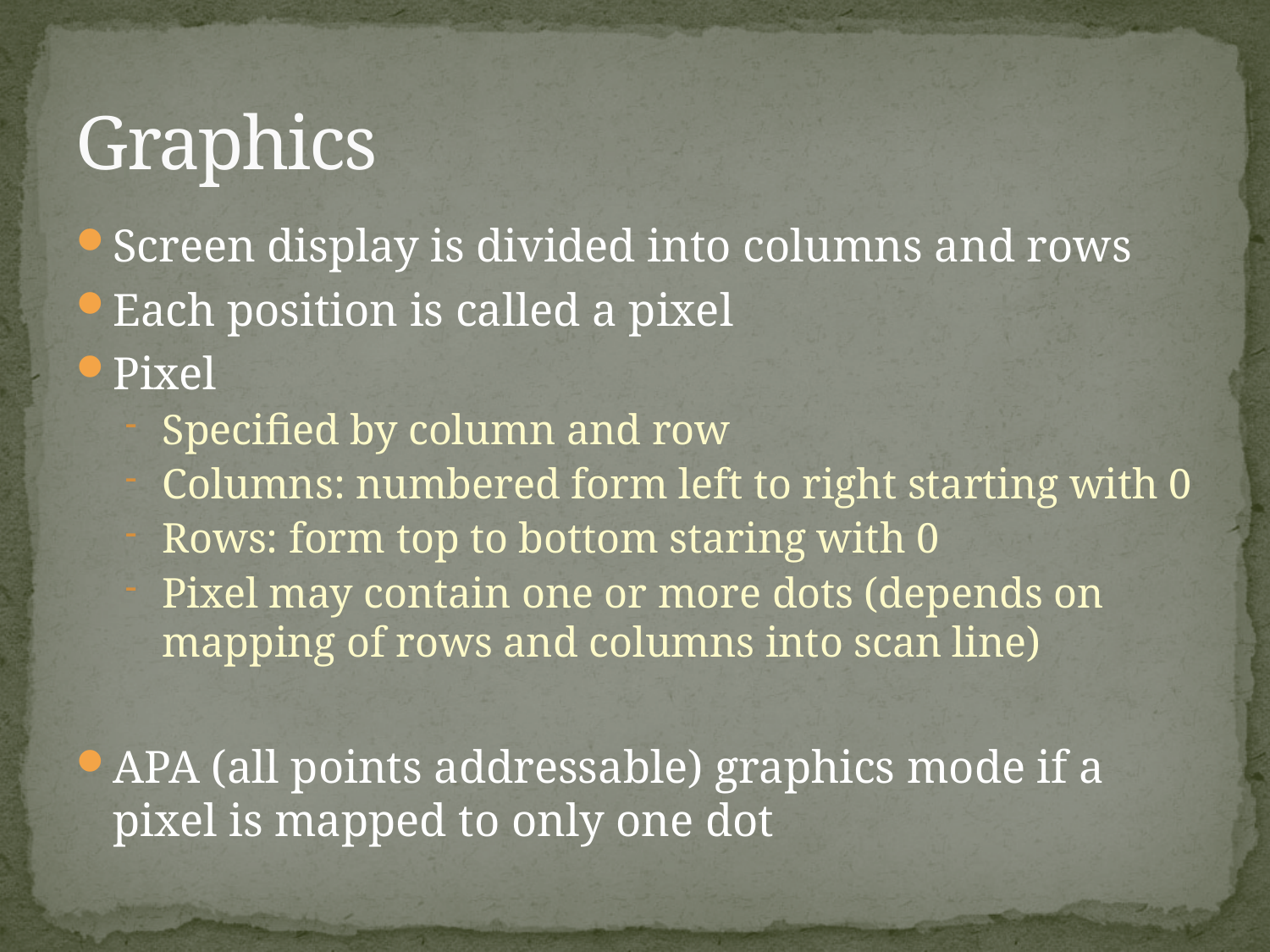

# Graphics
Screen display is divided into columns and rows
Each position is called a pixel
Pixel
Specified by column and row
Columns: numbered form left to right starting with 0
Rows: form top to bottom staring with 0
Pixel may contain one or more dots (depends on mapping of rows and columns into scan line)

APA (all points addressable) graphics mode if a pixel is mapped to only one dot